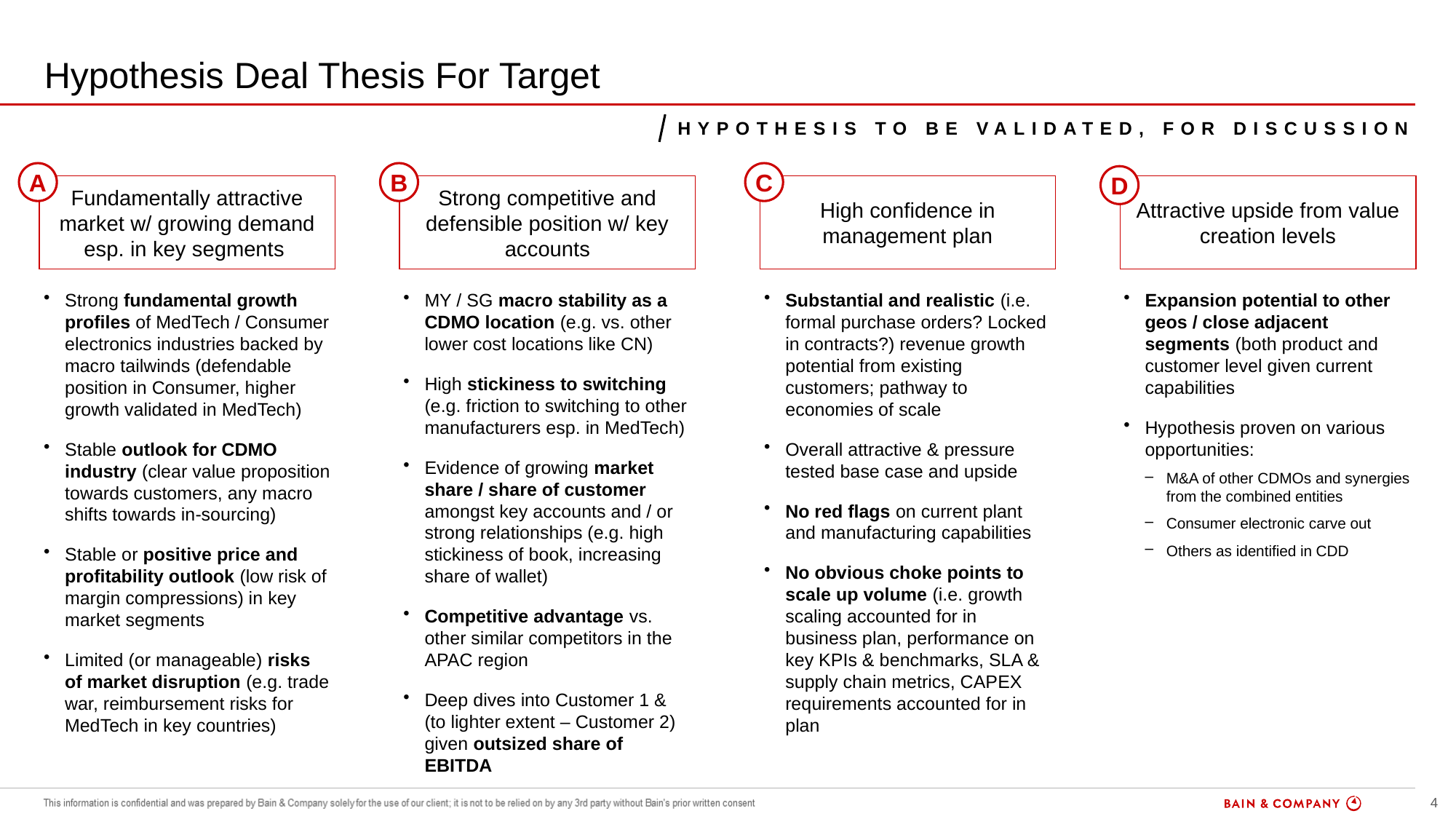

# Hypothesis Deal Thesis For Target
Hypothesis to be validated, for Discussion
A
B
C
D
Fundamentally attractive market w/ growing demand esp. in key segments
Strong competitive and defensible position w/ key accounts
High confidence in management plan
Attractive upside from value creation levels
Strong fundamental growth profiles of MedTech / Consumer electronics industries backed by macro tailwinds (defendable position in Consumer, higher growth validated in MedTech)
Stable outlook for CDMO industry (clear value proposition towards customers, any macro shifts towards in-sourcing)
Stable or positive price and profitability outlook (low risk of margin compressions) in key market segments
Limited (or manageable) risks of market disruption (e.g. trade war, reimbursement risks for MedTech in key countries)
MY / SG macro stability as a CDMO location (e.g. vs. other lower cost locations like CN)
High stickiness to switching (e.g. friction to switching to other manufacturers esp. in MedTech)
Evidence of growing market share / share of customer amongst key accounts and / or strong relationships (e.g. high stickiness of book, increasing share of wallet)
Competitive advantage vs. other similar competitors in the APAC region
Deep dives into Customer 1 & (to lighter extent – Customer 2) given outsized share of EBITDA
Substantial and realistic (i.e. formal purchase orders? Locked in contracts?) revenue growth potential from existing customers; pathway to economies of scale
Overall attractive & pressure tested base case and upside
No red flags on current plant and manufacturing capabilities
No obvious choke points to scale up volume (i.e. growth scaling accounted for in business plan, performance on key KPIs & benchmarks, SLA & supply chain metrics, CAPEX requirements accounted for in plan
Expansion potential to other geos / close adjacent segments (both product and customer level given current capabilities
Hypothesis proven on various opportunities:
M&A of other CDMOs and synergies from the combined entities
Consumer electronic carve out
Others as identified in CDD